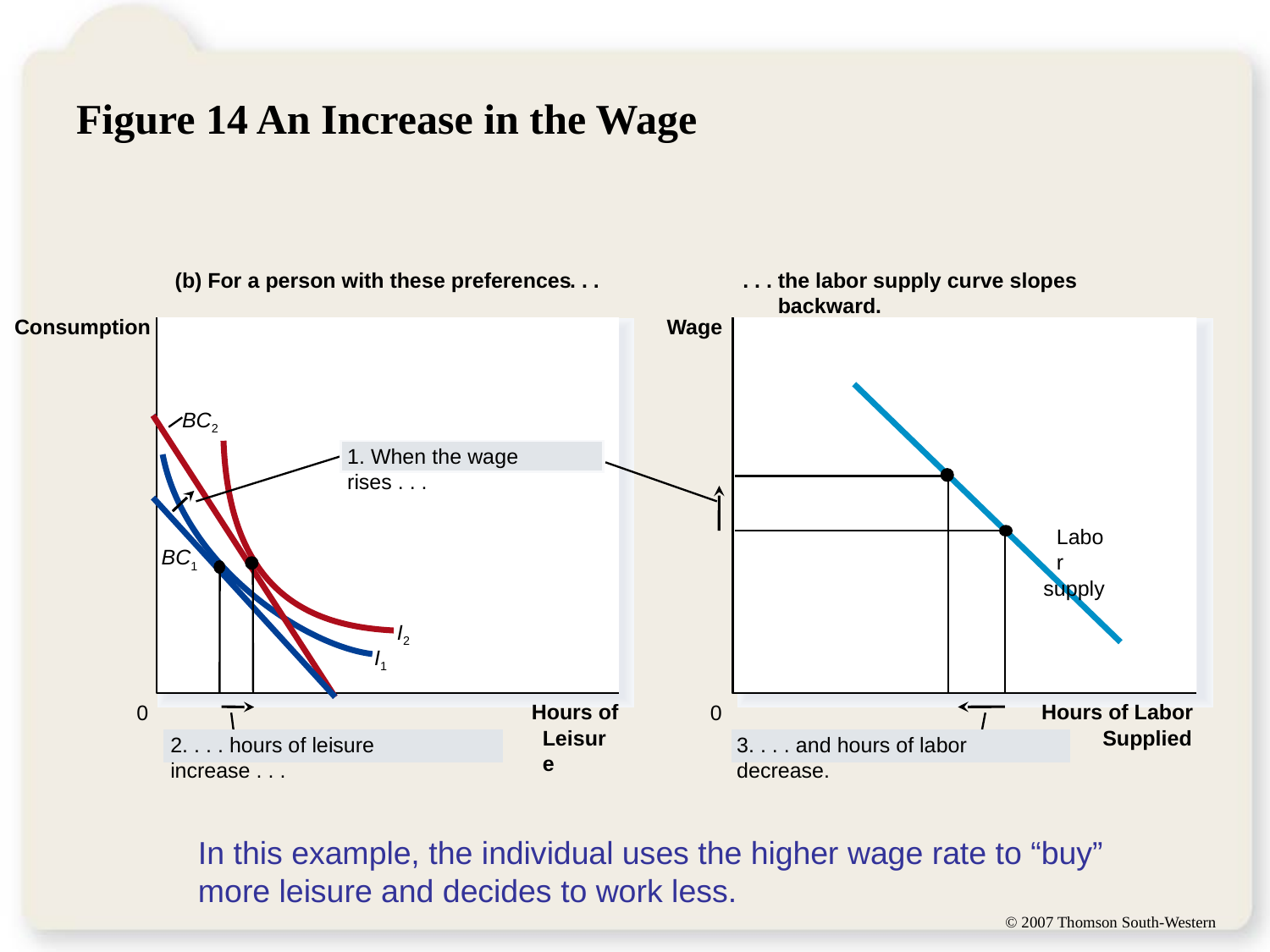

# Figure 14 An Increase in the Wage
(b) For a person with these preferences
. . .
. . .
the labor supply curve slopes backward.

Consumption
Wage

Labor
 supply
BC2

1. When the wage rises . . .

I2

I1

BC1

Hours of
Hours of Labor
0
0

2. . . . hours of leisure increase . . .

3. . . . and hours of labor decrease.
Leisure
Supplied
In this example, the individual uses the higher wage rate to “buy” more leisure and decides to work less.